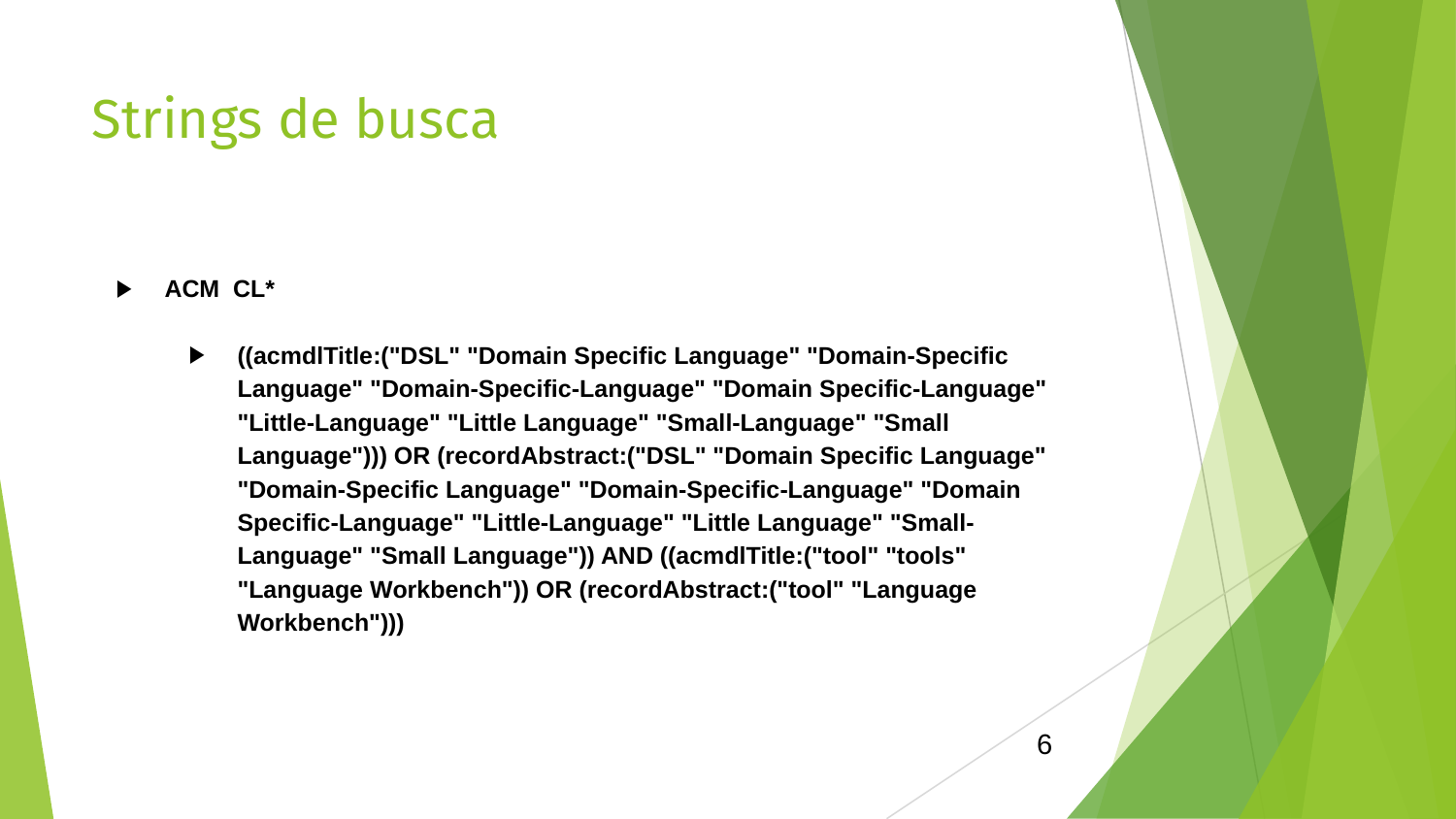

# Strings de busca
ACM  CL*

((acmdlTitle:("DSL" "Domain Specific Language" "Domain-Specific Language" "Domain-Specific-Language" "Domain Specific-Language" "Little-Language" "Little Language" "Small-Language" "Small Language"))) OR (recordAbstract:("DSL" "Domain Specific Language" "Domain-Specific Language" "Domain-Specific-Language" "Domain Specific-Language" "Little-Language" "Little Language" "Small-Language" "Small Language")) AND ((acmdlTitle:("tool" "tools" "Language Workbench")) OR (recordAbstract:("tool" "Language Workbench")))

6